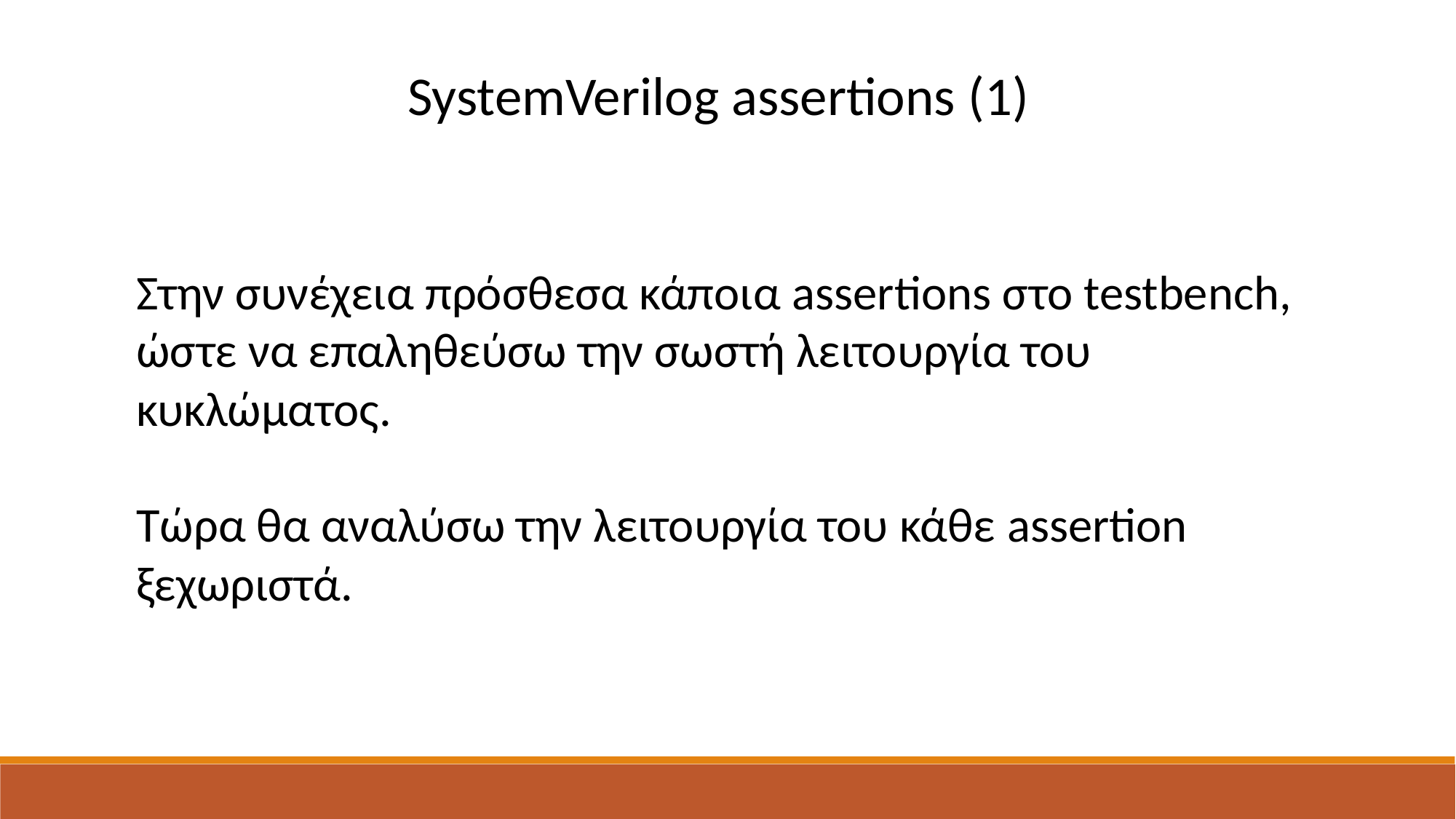

SystemVerilog assertions (1)
Στην συνέχεια πρόσθεσα κάποια assertions στο testbench, ώστε να επαληθεύσω την σωστή λειτουργία του κυκλώματος.

Τώρα θα αναλύσω την λειτουργία του κάθε assertion ξεχωριστά.